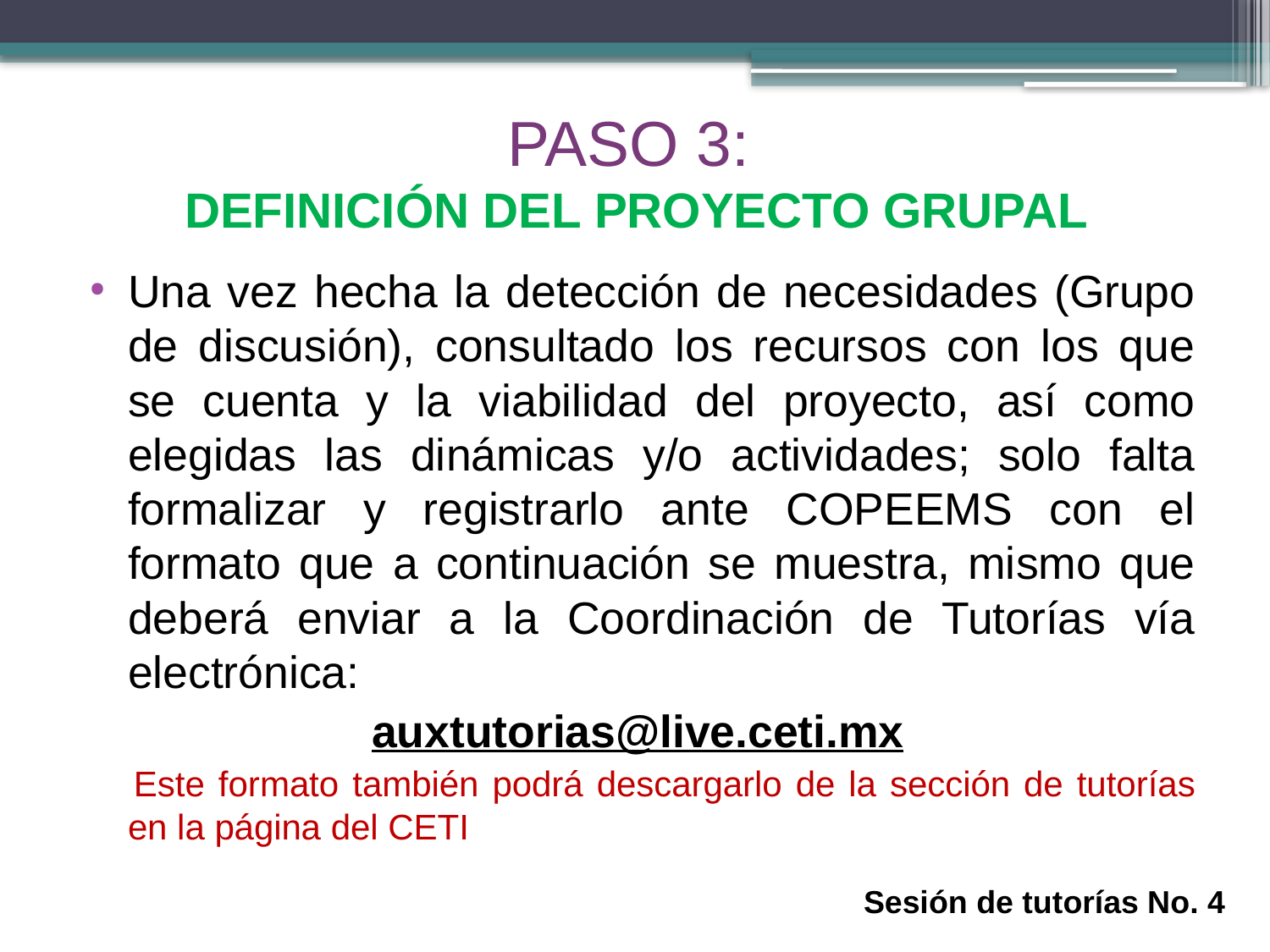

# PASO 3: DEFINICIÓN DEL PROYECTO GRUPAL
Una vez hecha la detección de necesidades (Grupo de discusión), consultado los recursos con los que se cuenta y la viabilidad del proyecto, así como elegidas las dinámicas y/o actividades; solo falta formalizar y registrarlo ante COPEEMS con el formato que a continuación se muestra, mismo que deberá enviar a la Coordinación de Tutorías vía electrónica:
auxtutorias@live.ceti.mx
   Este formato también podrá descargarlo de la sección de tutorías en la página del CETI
Sesión de tutorías No. 4